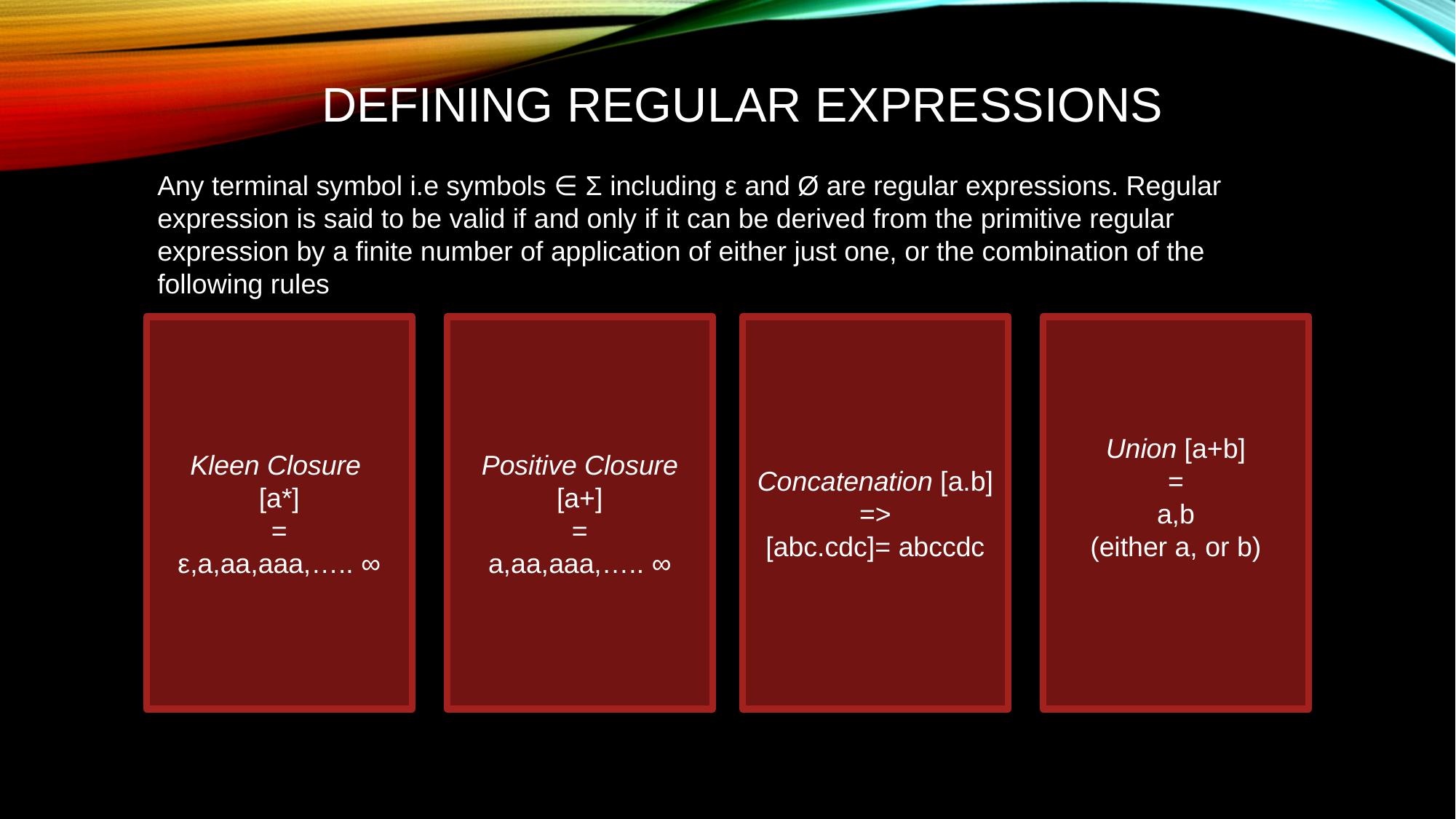

DEFINING REGULAR EXPRESSIONS
Any terminal symbol i.e symbols ∈ Σ including ε and Ø are regular expressions. Regular expression is said to be valid if and only if it can be derived from the primitive regular expression by a finite number of application of either just one, or the combination of the following rules
Union [a+b]
=
a,b
(either a, or b)

Positive Closure [a+]
=
a,aa,aaa,….. ∞
Concatenation [a.b]
=>
[abc.cdc]= abccdc
Kleen Closure
[a*]
=
ε,a,aa,aaa,….. ∞